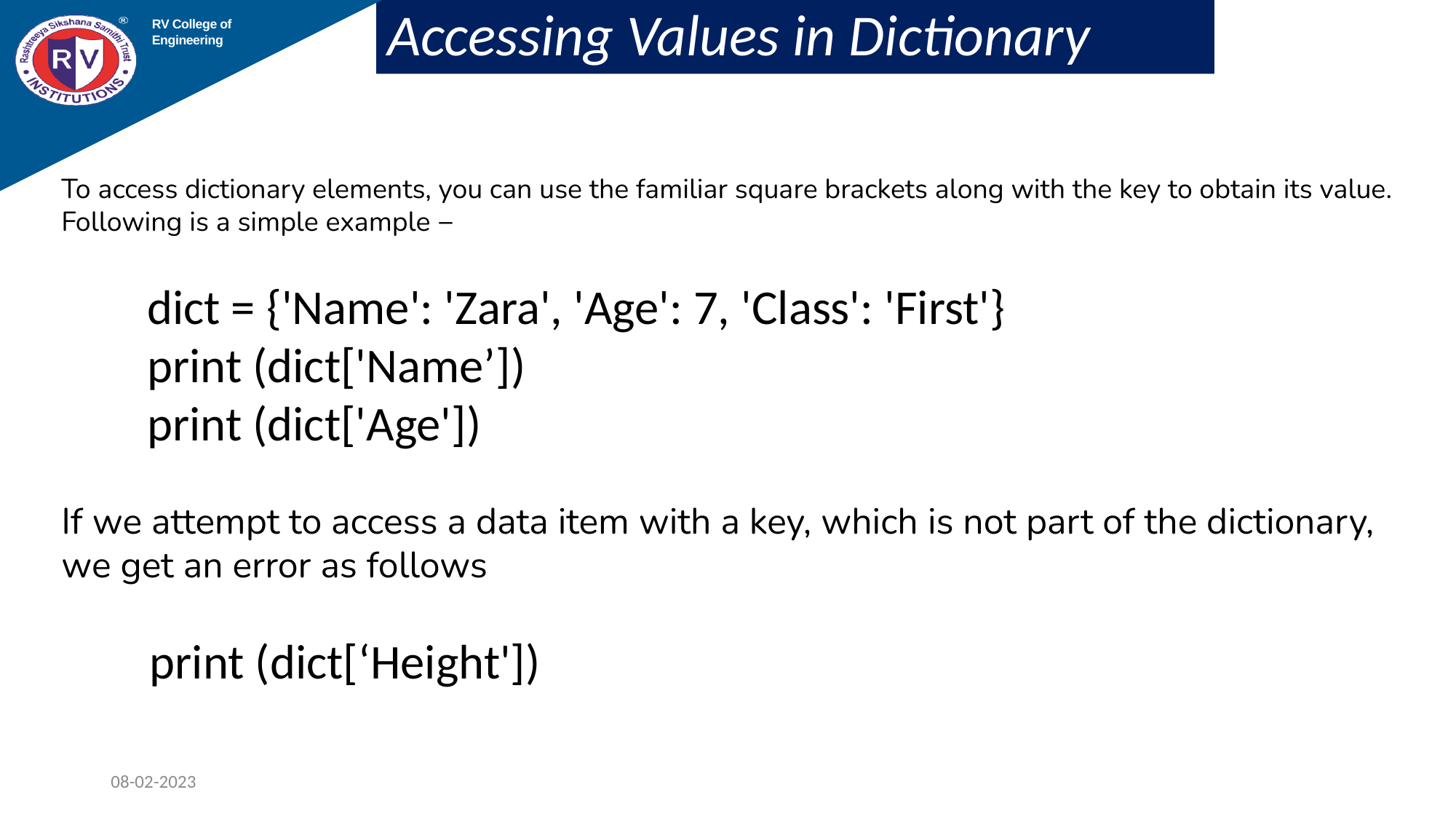

RV College of
Engineering
# Accessing Values in Dictionary
To access dictionary elements, you can use the familiar square brackets along with the key to obtain its value. Following is a simple example −
dict = {'Name': 'Zara', 'Age': 7, 'Class': 'First'}
print (dict['Name’])
print (dict['Age'])
If we attempt to access a data item with a key, which is not part of the dictionary, we get an error as follows
print (dict[‘Height'])
08-02-2023
Prof Somesh Nandi, Dept. of AIML
57